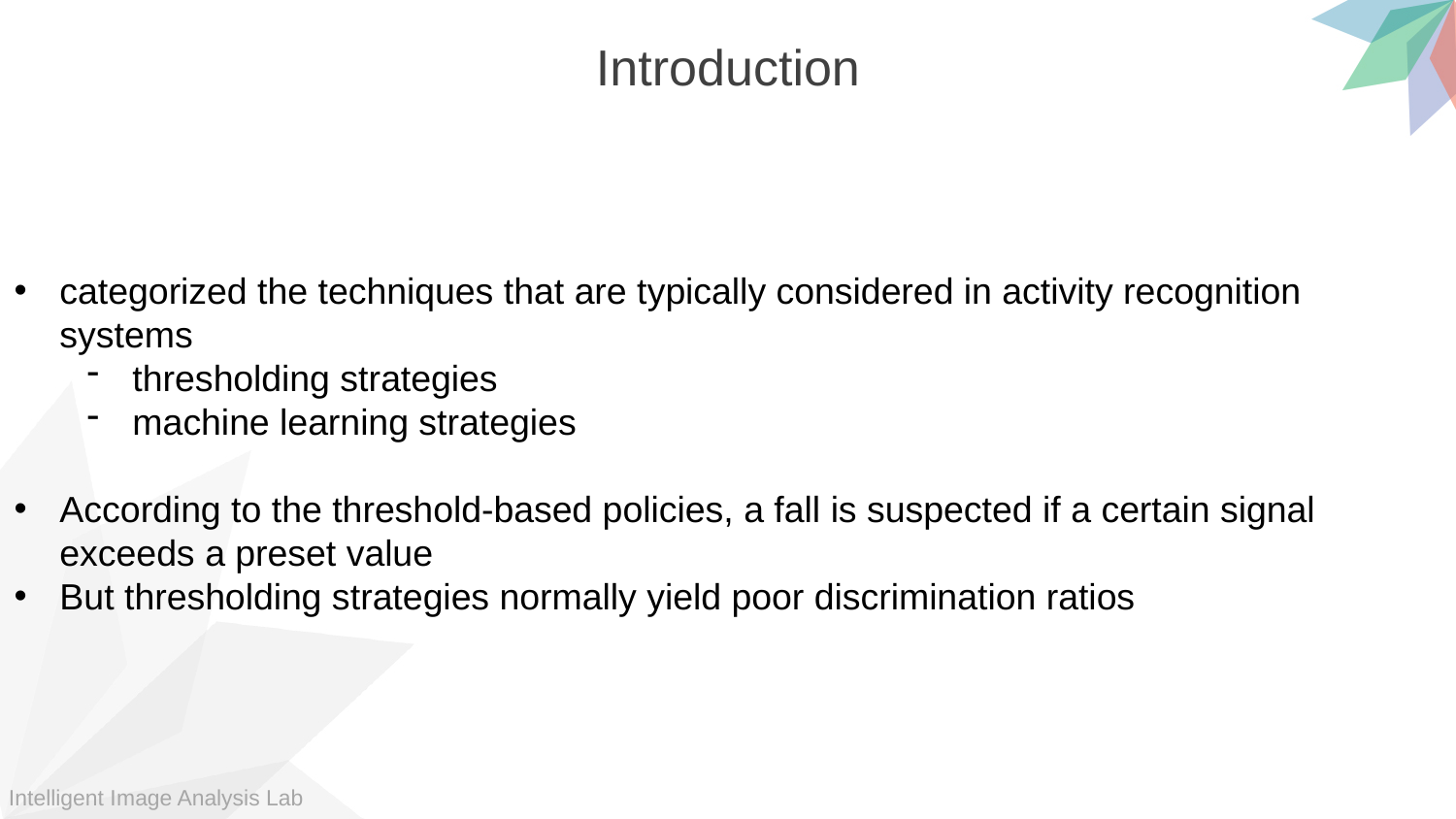

Introduction
categorized the techniques that are typically considered in activity recognition systems
thresholding strategies
machine learning strategies

According to the threshold-based policies, a fall is suspected if a certain signal exceeds a preset value
But thresholding strategies normally yield poor discrimination ratios